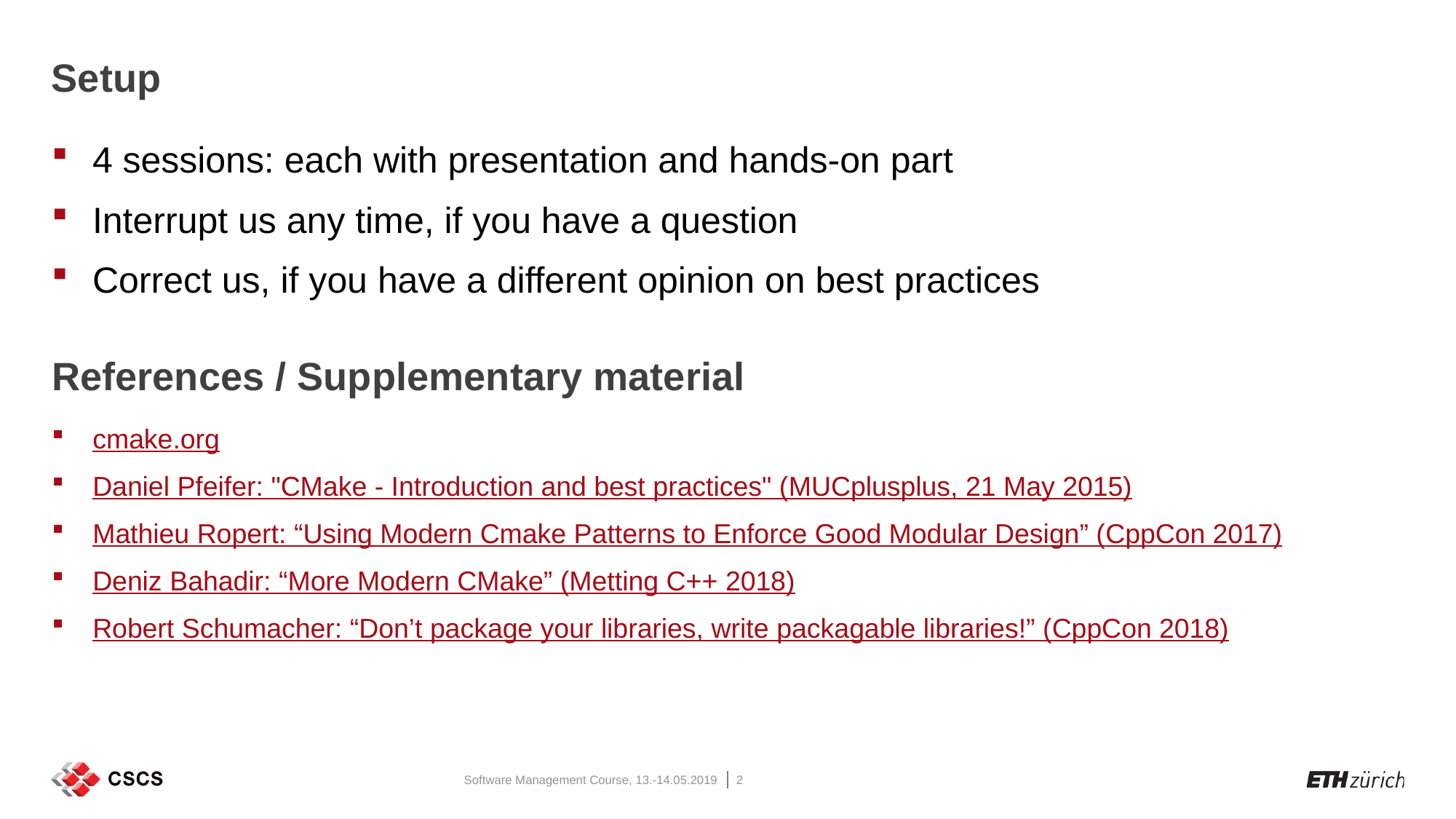

# Setup
4 sessions: each with presentation and hands-on part
Interrupt us any time, if you have a question
Correct us, if you have a different opinion on best practices
References / Supplementary material
cmake.org
Daniel Pfeifer: "CMake - Introduction and best practices" (MUCplusplus, 21 May 2015)
Mathieu Ropert: “Using Modern Cmake Patterns to Enforce Good Modular Design” (CppCon 2017)
Deniz Bahadir: “More Modern CMake” (Metting C++ 2018)
Robert Schumacher: “Don’t package your libraries, write packagable libraries!” (CppCon 2018)
Software Management Course, 13.-14.05.2019
2